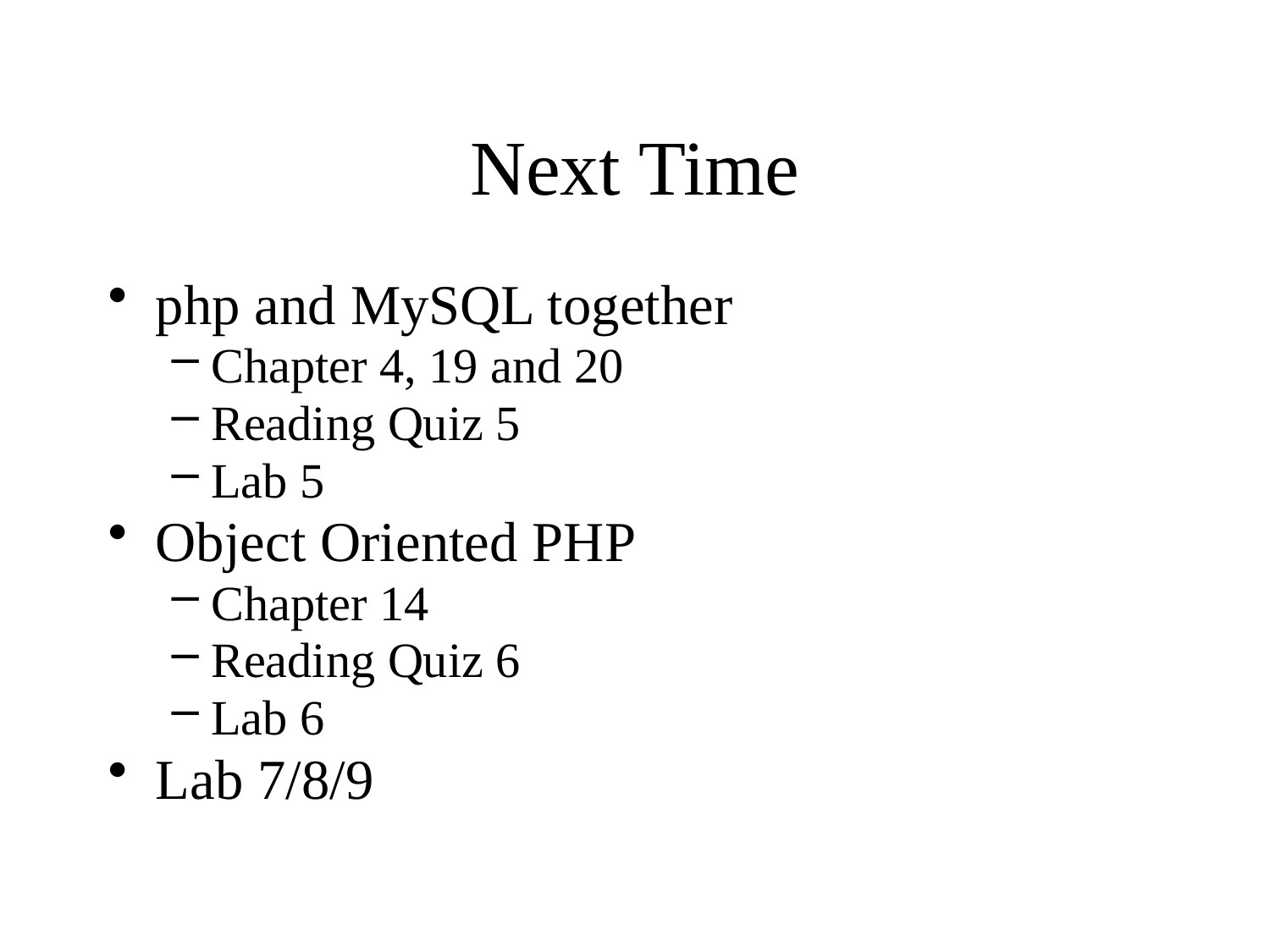

# Next Time
php and MySQL together
Chapter 4, 19 and 20
Reading Quiz 5
Lab 5
Object Oriented PHP
Chapter 14
Reading Quiz 6
Lab 6
Lab 7/8/9